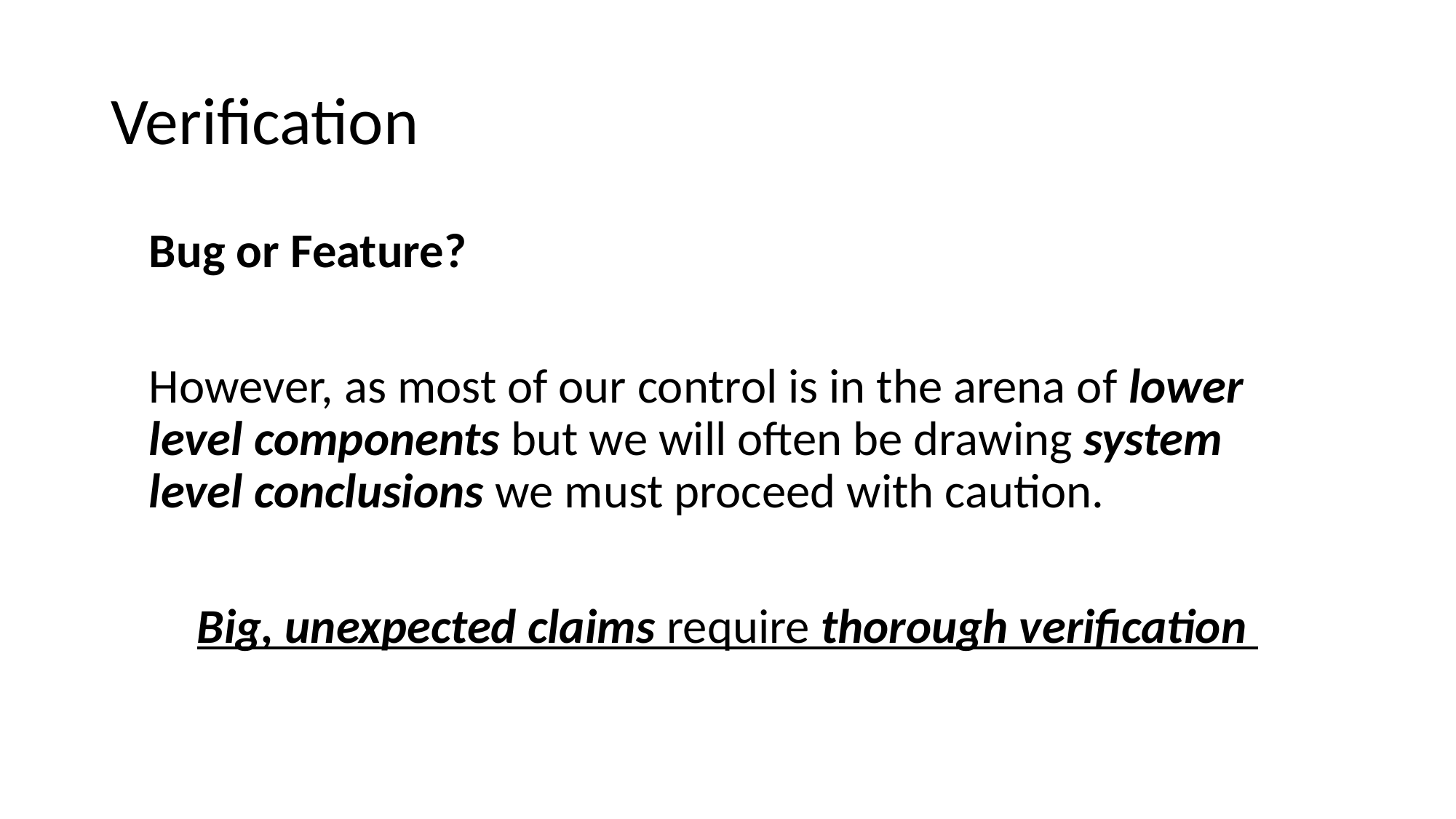

# Verification
Bug or Feature?

However, as most of our control is in the arena of lower level components but we will often be drawing system level conclusions we must proceed with caution.

Big, unexpected claims require thorough verification